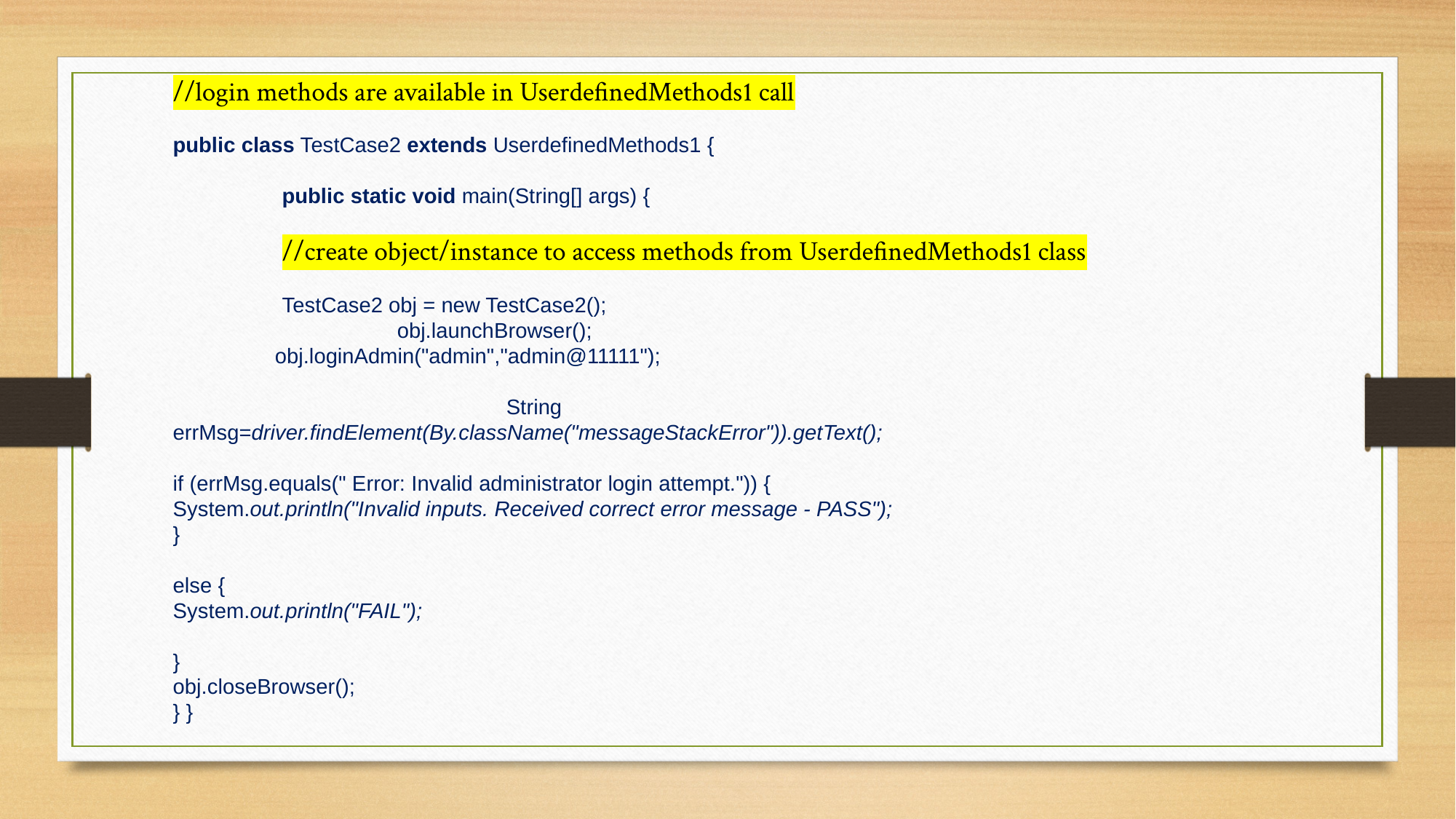

//login methods are available in UserdefinedMethods1 call

public class TestCase2 extends UserdefinedMethods1 {

	public static void main(String[] args) {

	//create object/instance to access methods from UserdefinedMethods1 class

	TestCase2 obj = new TestCase2();
		 obj.launchBrowser();
                 obj.loginAdmin("admin","admin@11111");

			 String errMsg=driver.findElement(By.className("messageStackError")).getText();

if (errMsg.equals(" Error: Invalid administrator login attempt.")) {
System.out.println("Invalid inputs. Received correct error message - PASS");
}

else {
System.out.println("FAIL");

}
obj.closeBrowser();
} }